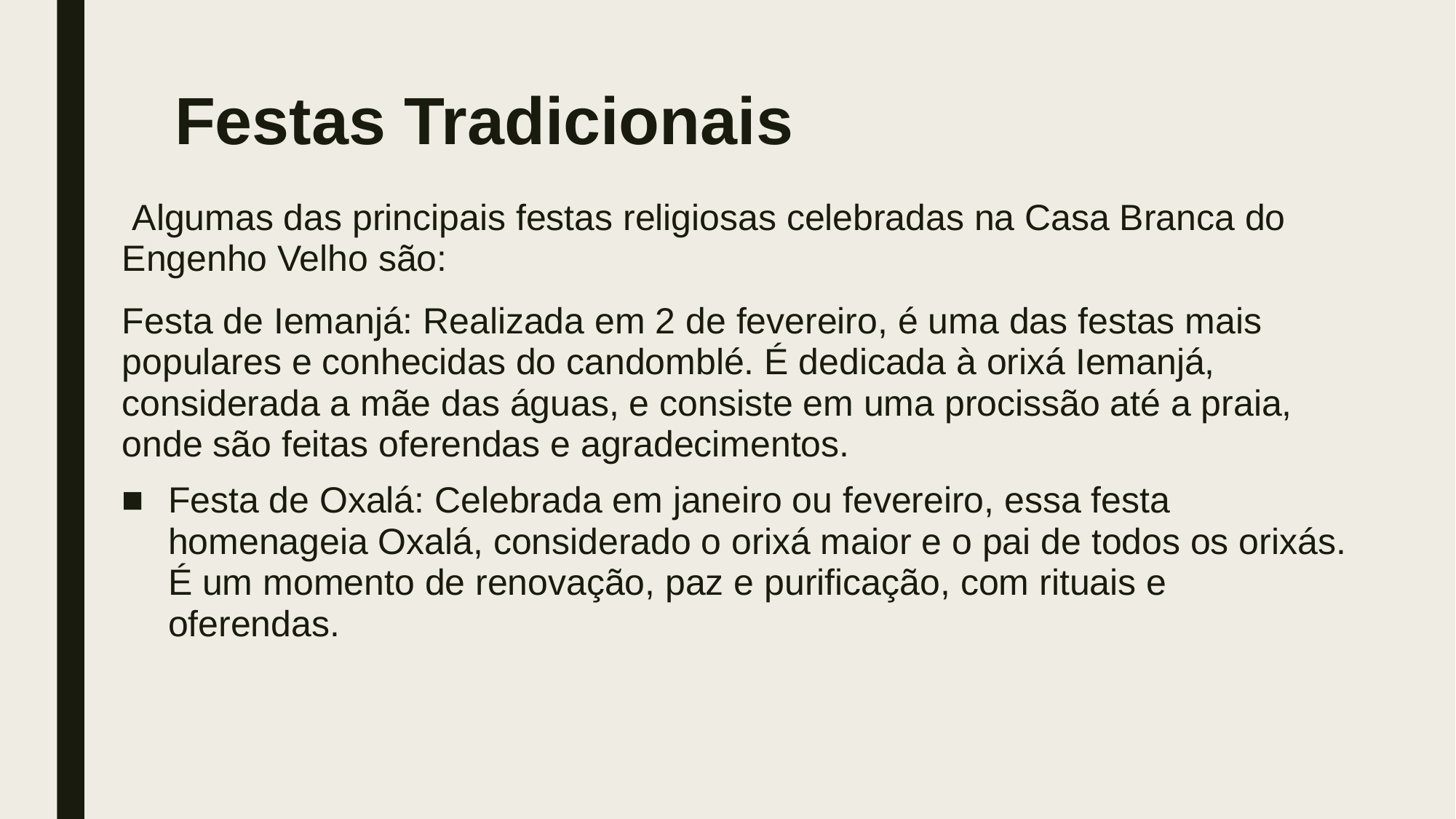

# Festas Tradicionais
 Algumas das principais festas religiosas celebradas na Casa Branca do Engenho Velho são:
Festa de Iemanjá: Realizada em 2 de fevereiro, é uma das festas mais populares e conhecidas do candomblé. É dedicada à orixá Iemanjá, considerada a mãe das águas, e consiste em uma procissão até a praia, onde são feitas oferendas e agradecimentos.
Festa de Oxalá: Celebrada em janeiro ou fevereiro, essa festa homenageia Oxalá, considerado o orixá maior e o pai de todos os orixás. É um momento de renovação, paz e purificação, com rituais e oferendas.